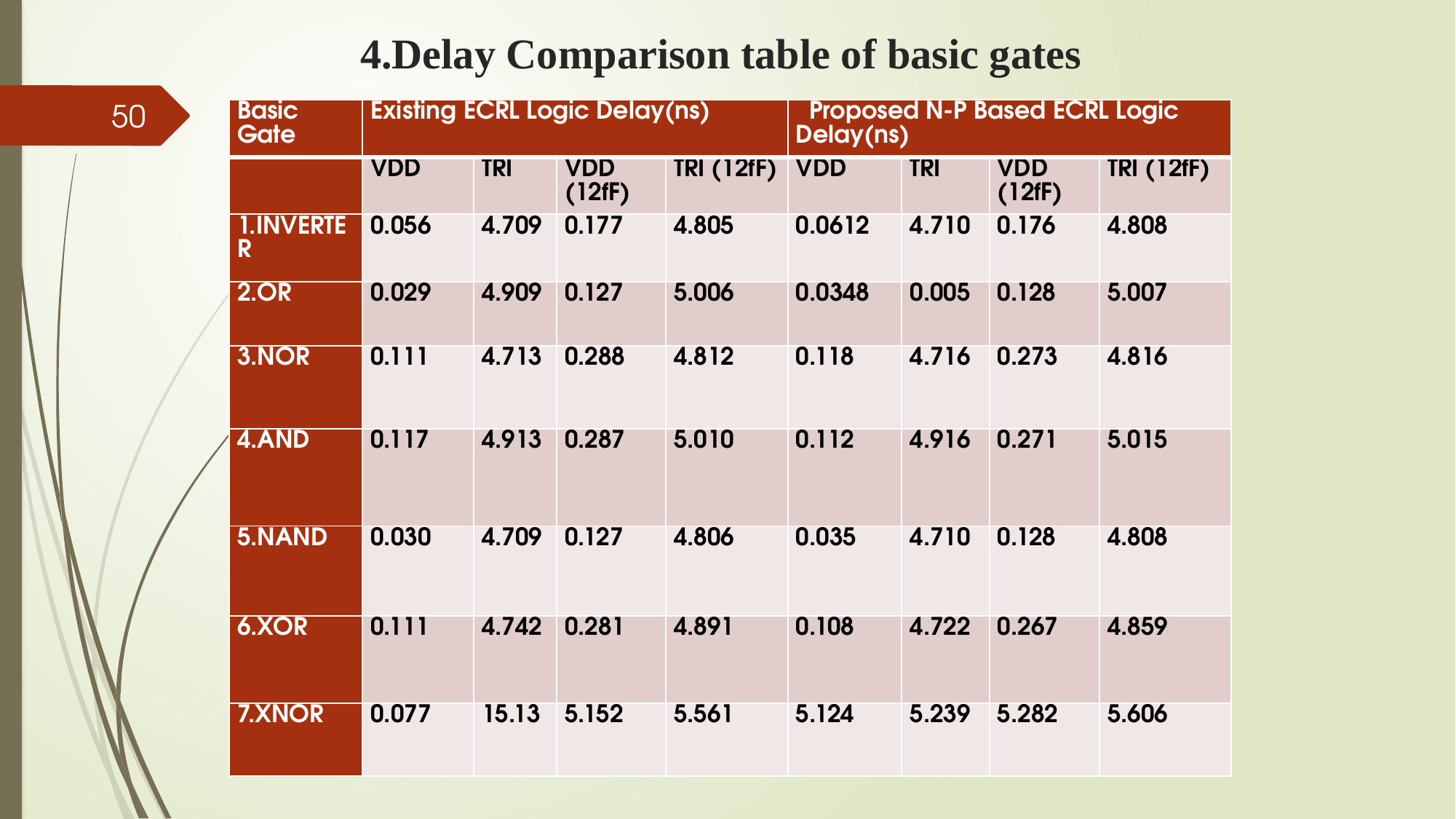

# 4.Delay Comparison table of basic gates
50
| Basic Gate | Existing ECRL Logic Delay(ns) |  |  |  | Proposed N-P Based ECRL Logic Delay(ns) |  |  |  |
| --- | --- | --- | --- | --- | --- | --- | --- | --- |
|  | VDD | TRI | VDD (12fF) | TRI (12fF) | VDD | TRI | VDD (12fF) | TRI (12fF) |
| 1.INVERTER | 0.056 | 4.709 | 0.177 | 4.805 | 0.0612 | 4.710 | 0.176 | 4.808 |
| 2.OR | 0.029 | 4.909 | 0.127 | 5.006 | 0.0348 | 0.005 | 0.128 | 5.007 |
| 3.NOR | 0.111 | 4.713 | 0.288 | 4.812 | 0.118 | 4.716 | 0.273 | 4.816 |
| 4.AND | 0.117 | 4.913 | 0.287 | 5.010 | 0.112 | 4.916 | 0.271 | 5.015 |
| 5.NAND | 0.030 | 4.709 | 0.127 | 4.806 | 0.035 | 4.710 | 0.128 | 4.808 |
| 6.XOR | 0.111 | 4.742 | 0.281 | 4.891 | 0.108 | 4.722 | 0.267 | 4.859 |
| 7.XNOR | 0.077 | 15.13 | 5.152 | 5.561 | 5.124 | 5.239 | 5.282 | 5.606 |
26-07-2021 Final Viva-voce